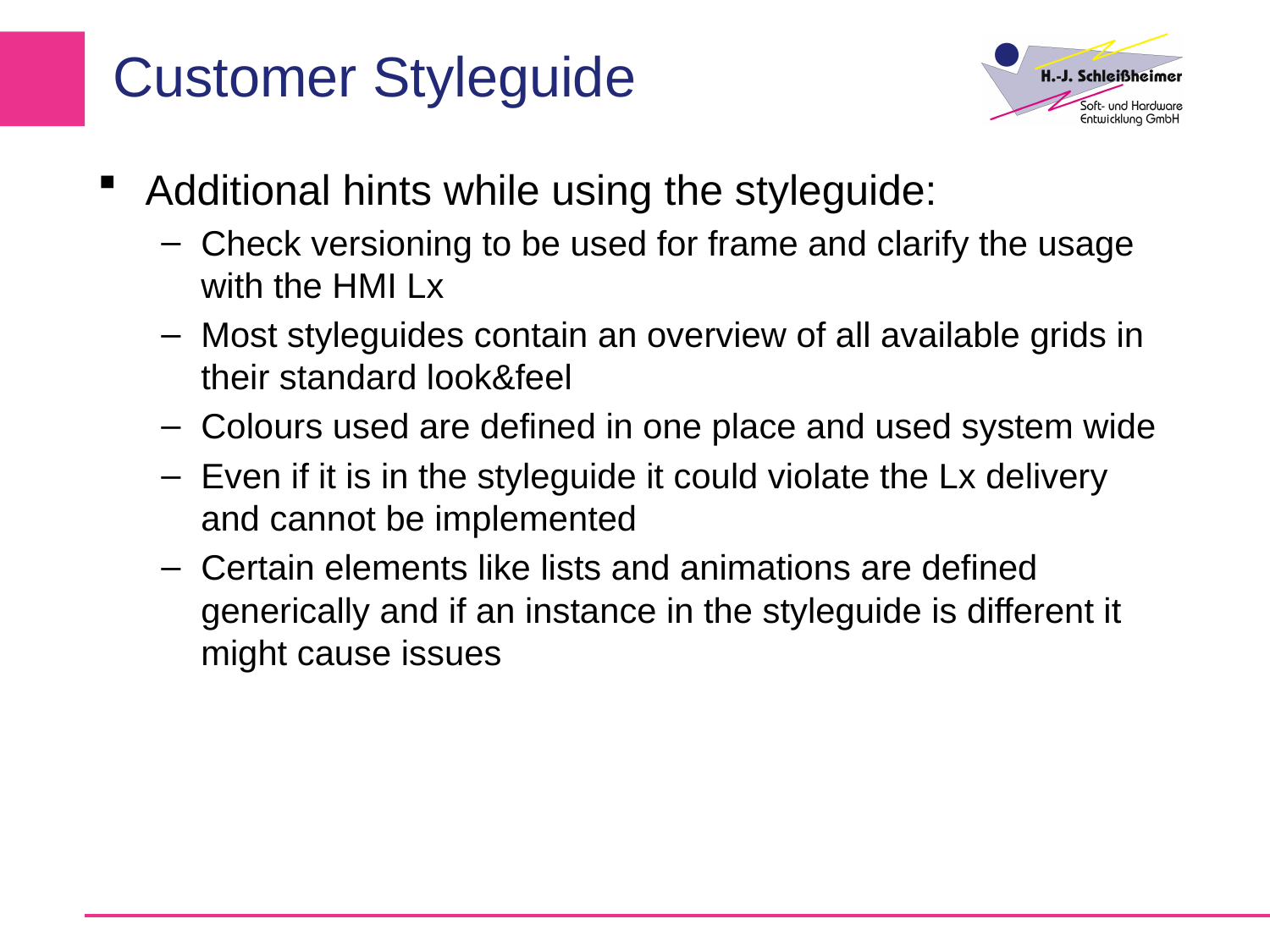

# Customer Styleguide
Additional hints while using the styleguide:
Check versioning to be used for frame and clarify the usage with the HMI Lx
Most styleguides contain an overview of all available grids in their standard look&feel
Colours used are defined in one place and used system wide
Even if it is in the styleguide it could violate the Lx delivery and cannot be implemented
Certain elements like lists and animations are defined generically and if an instance in the styleguide is different it might cause issues